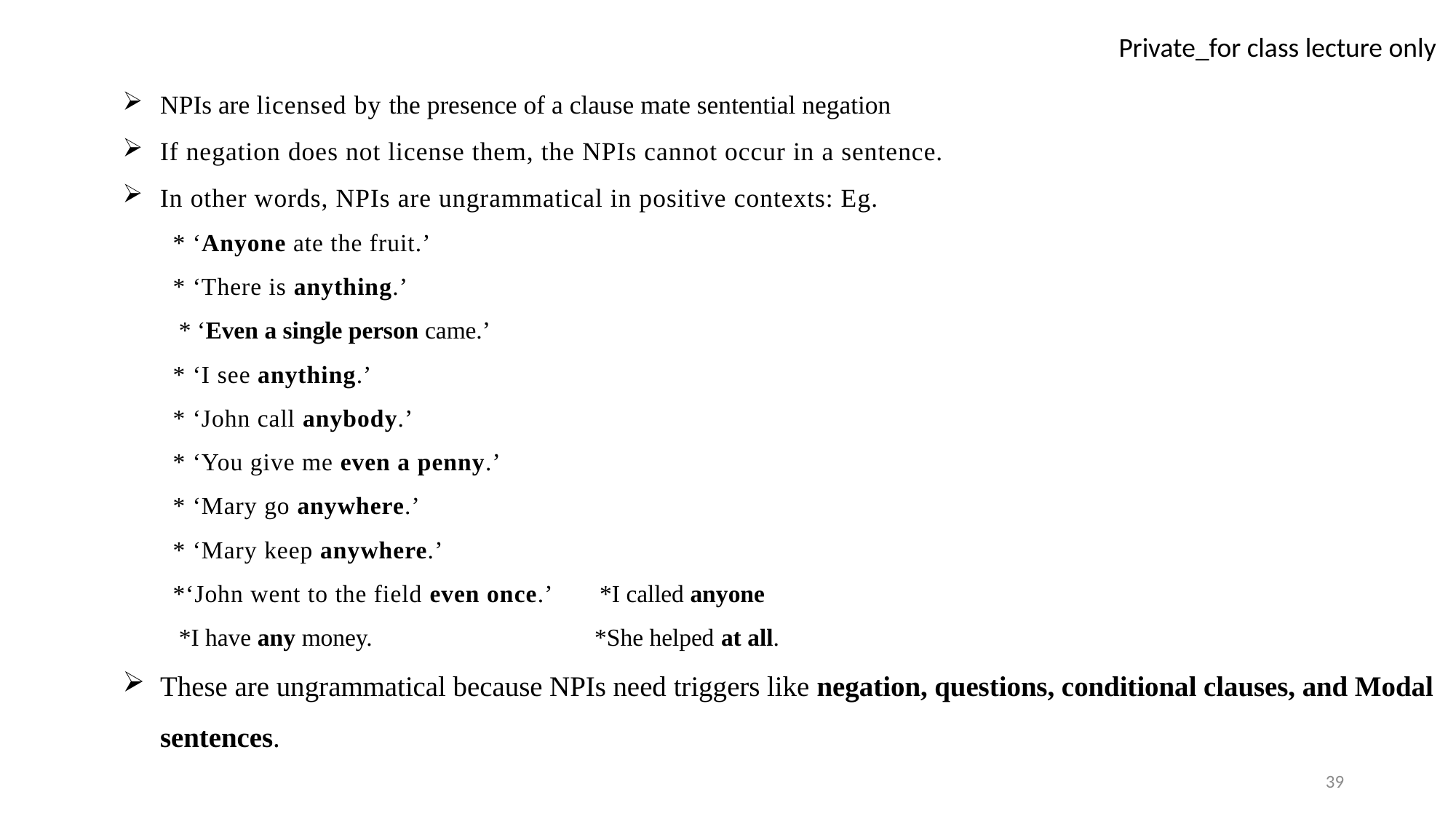

NPIs are licensed by the presence of a clause mate sentential negation
If negation does not license them, the NPIs cannot occur in a sentence.
In other words, NPIs are ungrammatical in positive contexts: Eg.
* ‘Anyone ate the fruit.’
* ‘There is anything.’
 * ‘Even a single person came.’
* ‘I see anything.’
* ‘John call anybody.’
* ‘You give me even a penny.’
* ‘Mary go anywhere.’
* ‘Mary keep anywhere.’
*‘John went to the field even once.’       *I called anyone
 *I have any money.                                    *She helped at all.
These are ungrammatical because NPIs need triggers like negation, questions, conditional clauses, and Modal sentences.

39